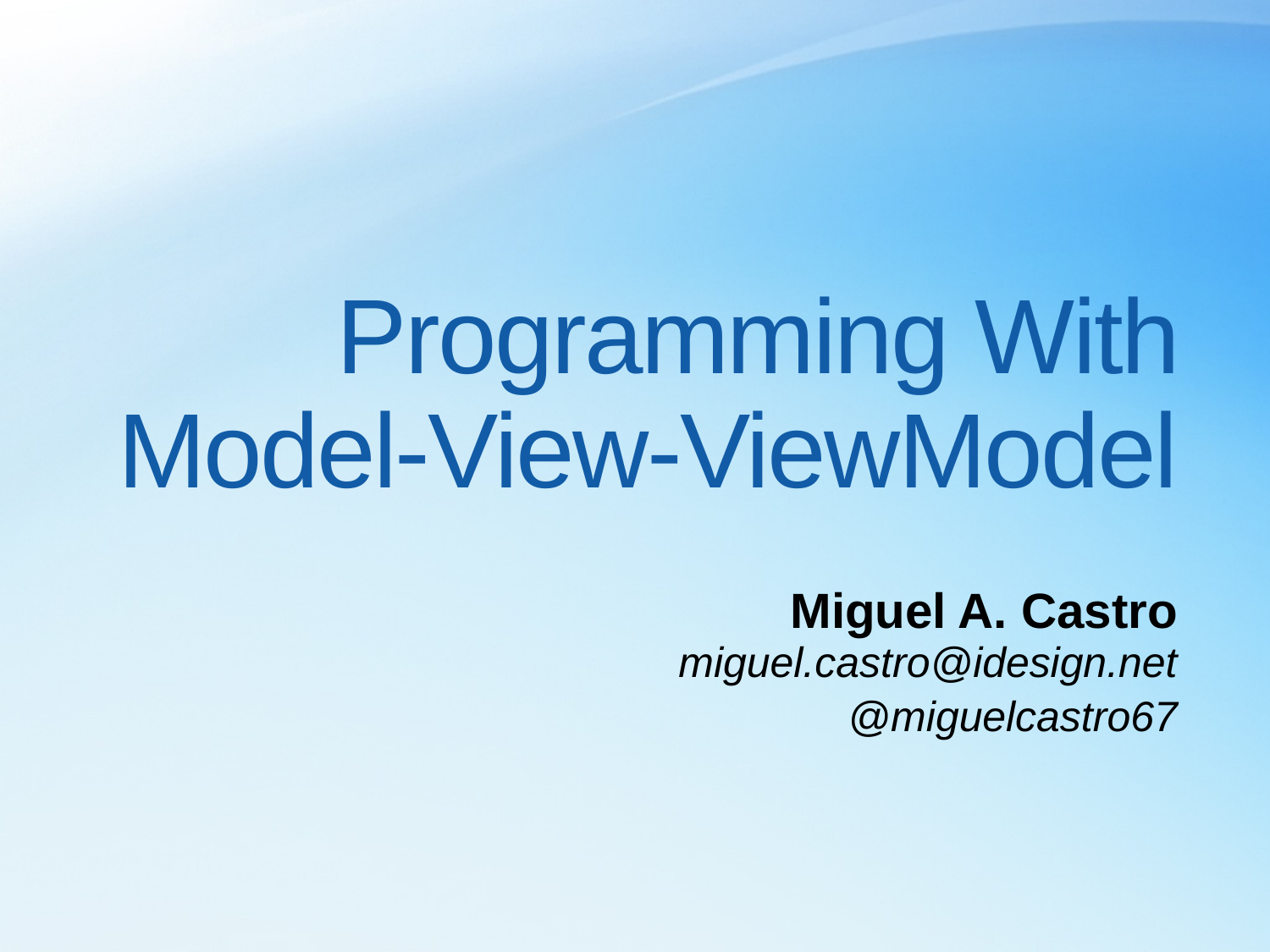

# Programming With Model-View-ViewModel
Miguel A. Castro
miguel.castro@idesign.net
@miguelcastro67